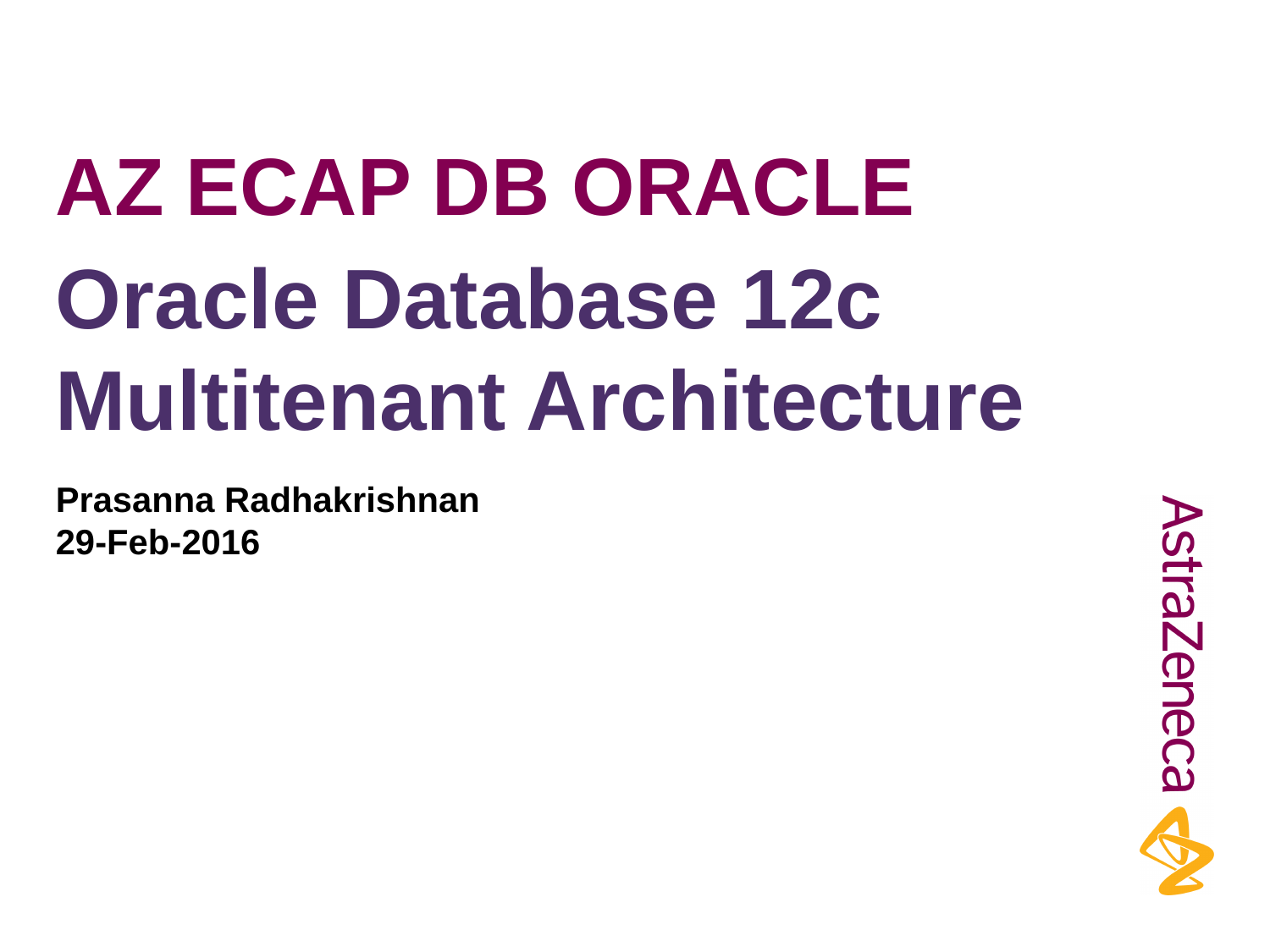

# AZ ECAP DB ORACLE
Oracle Database 12c Multitenant Architecture
Prasanna Radhakrishnan
29-Feb-2016